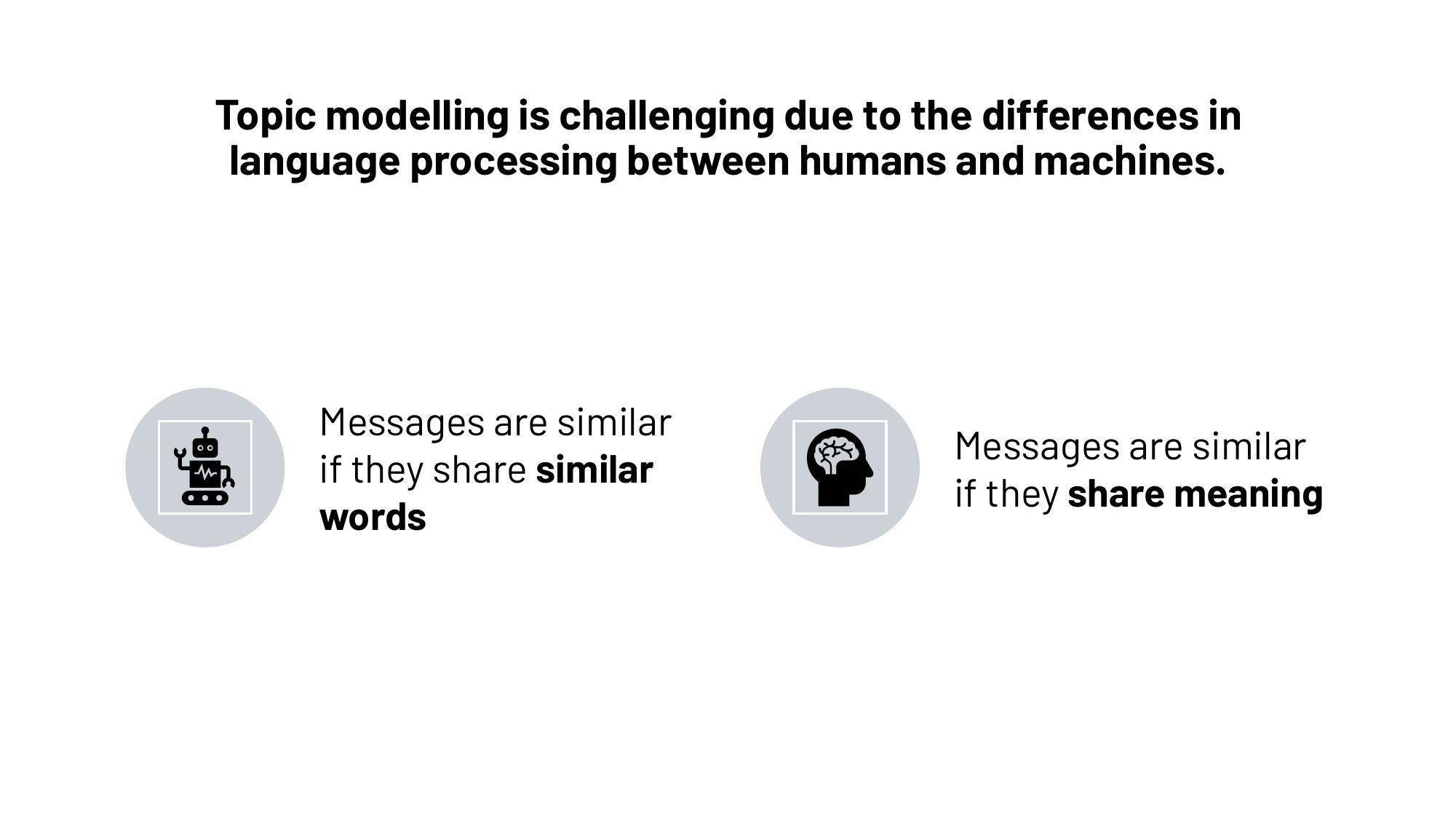

# Topic modelling is challenging due to the differences in language processing between humans and machines.
Messages are similar if they share similar words
Messages are similar if they share meaning